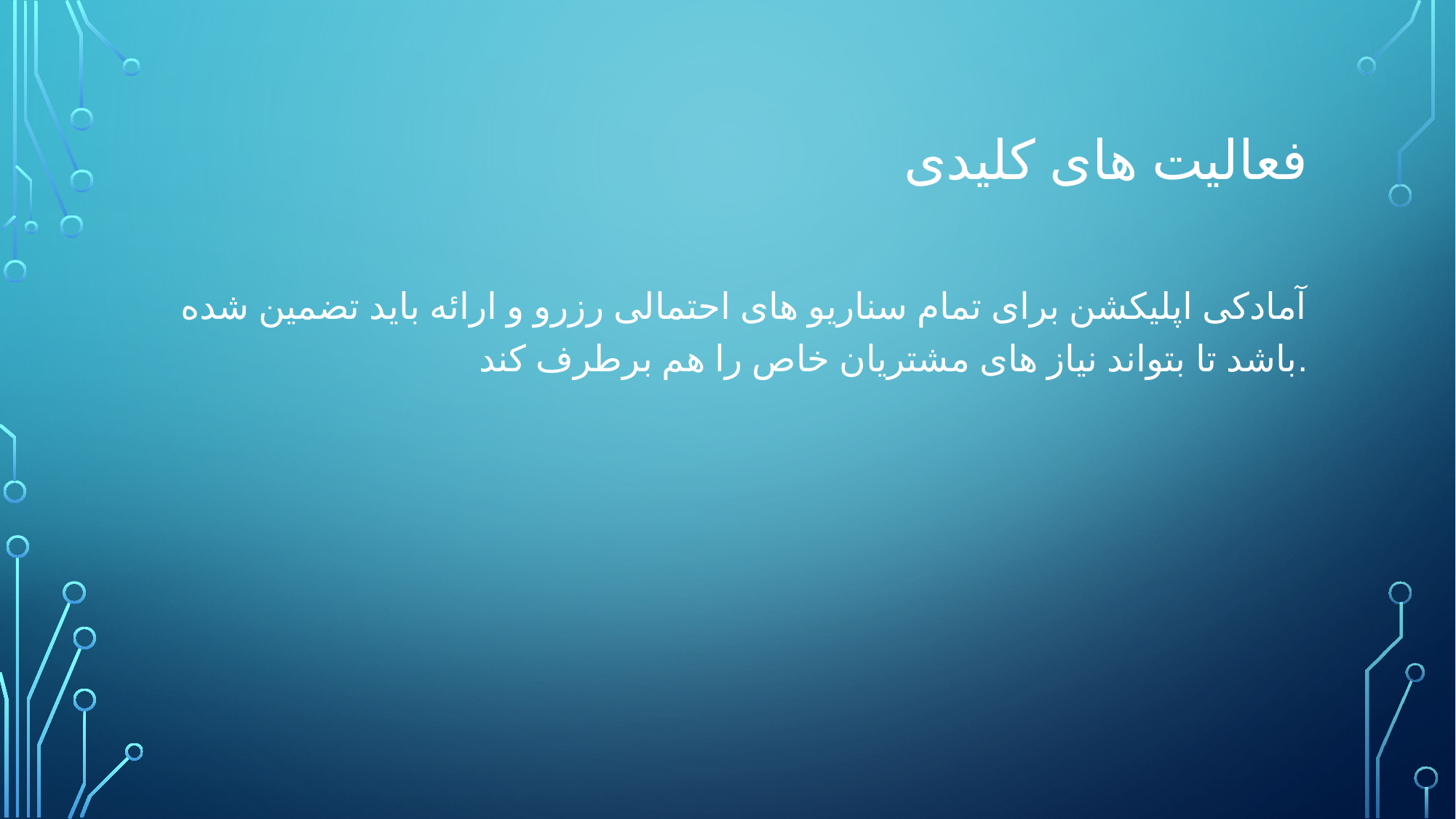

# فعالیت های کلیدی
آمادکی اپلیکشن برای تمام سناریو های احتمالی رزرو و ارائه باید تضمین شده باشد تا بتواند نیاز های مشتریان خاص را هم برطرف کند.